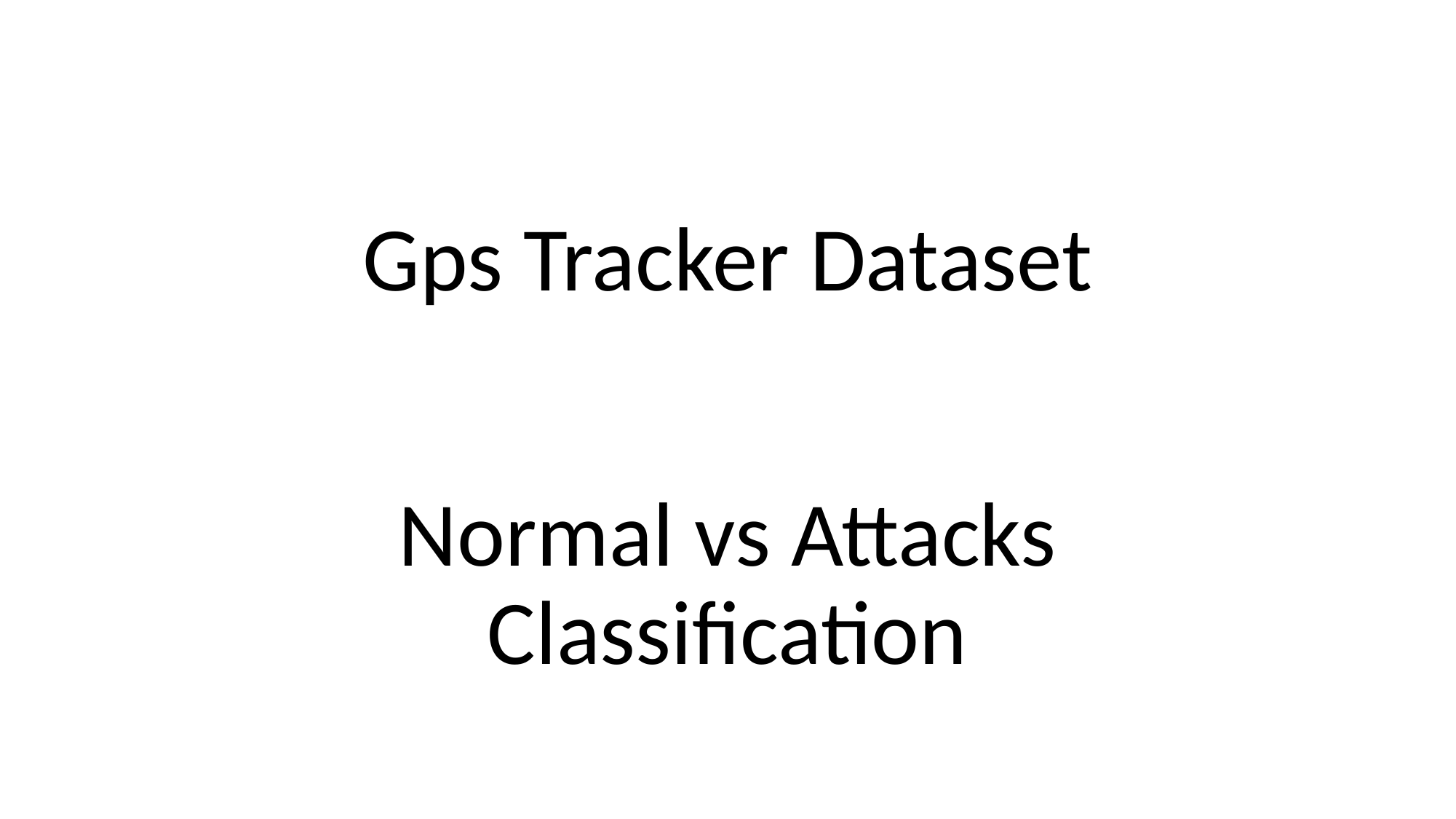

# Gps Tracker Dataset

Normal vs Attacks Classification